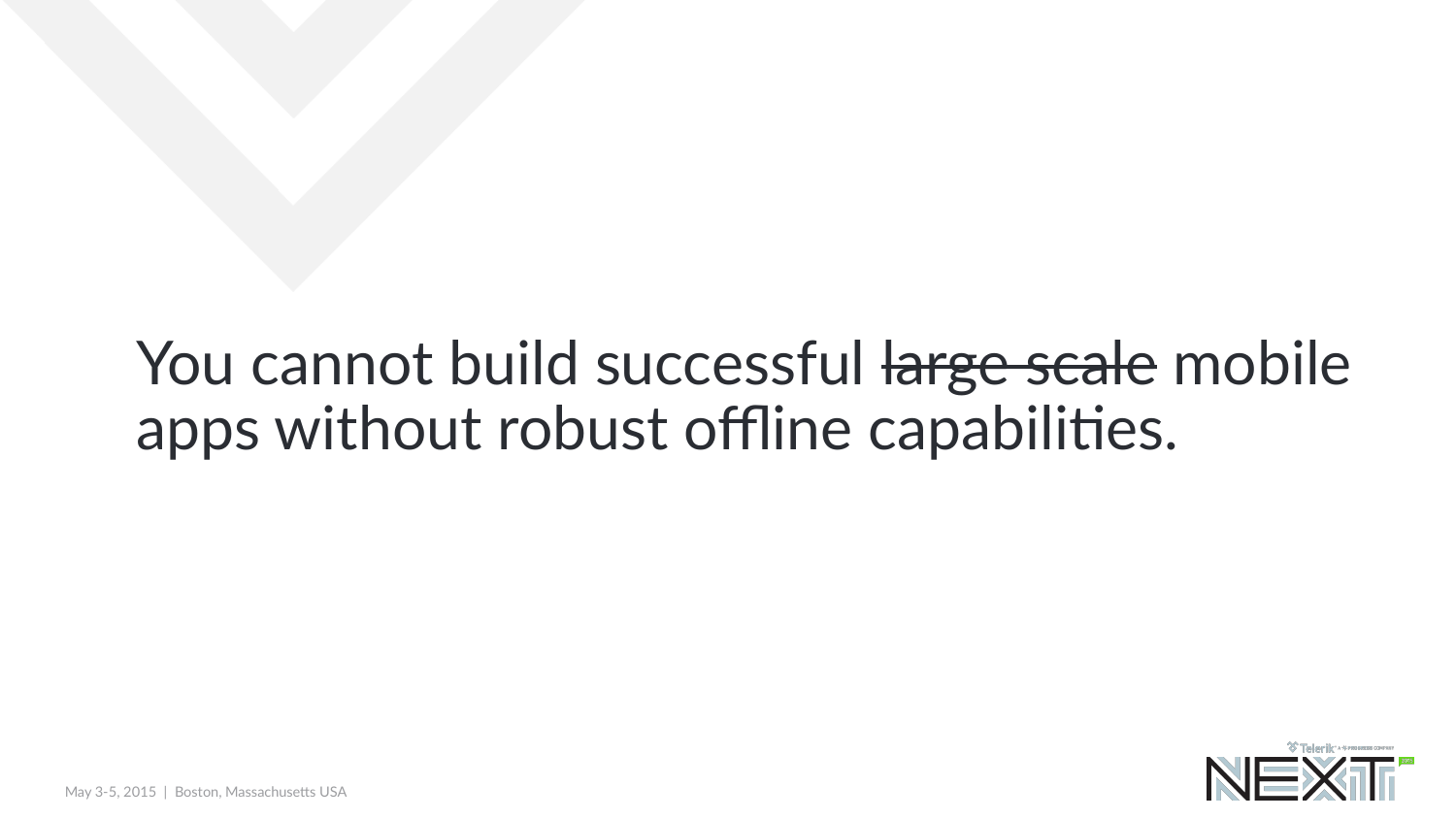

You cannot build successful large scale mobile apps without robust offline capabilities.